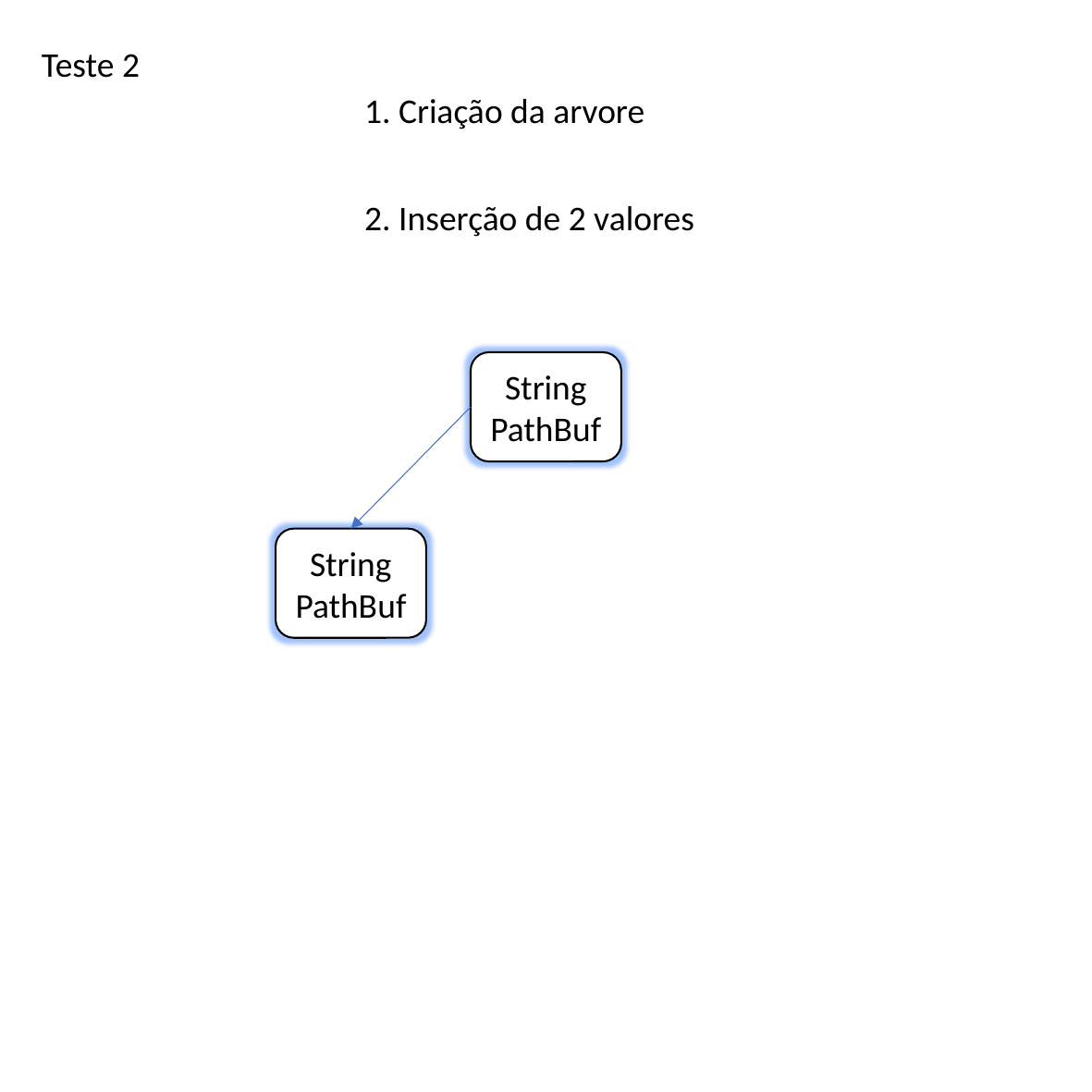

Teste 2
1. Criação da arvore
2. Inserção de 2 valores
String
PathBuf
String
PathBuf